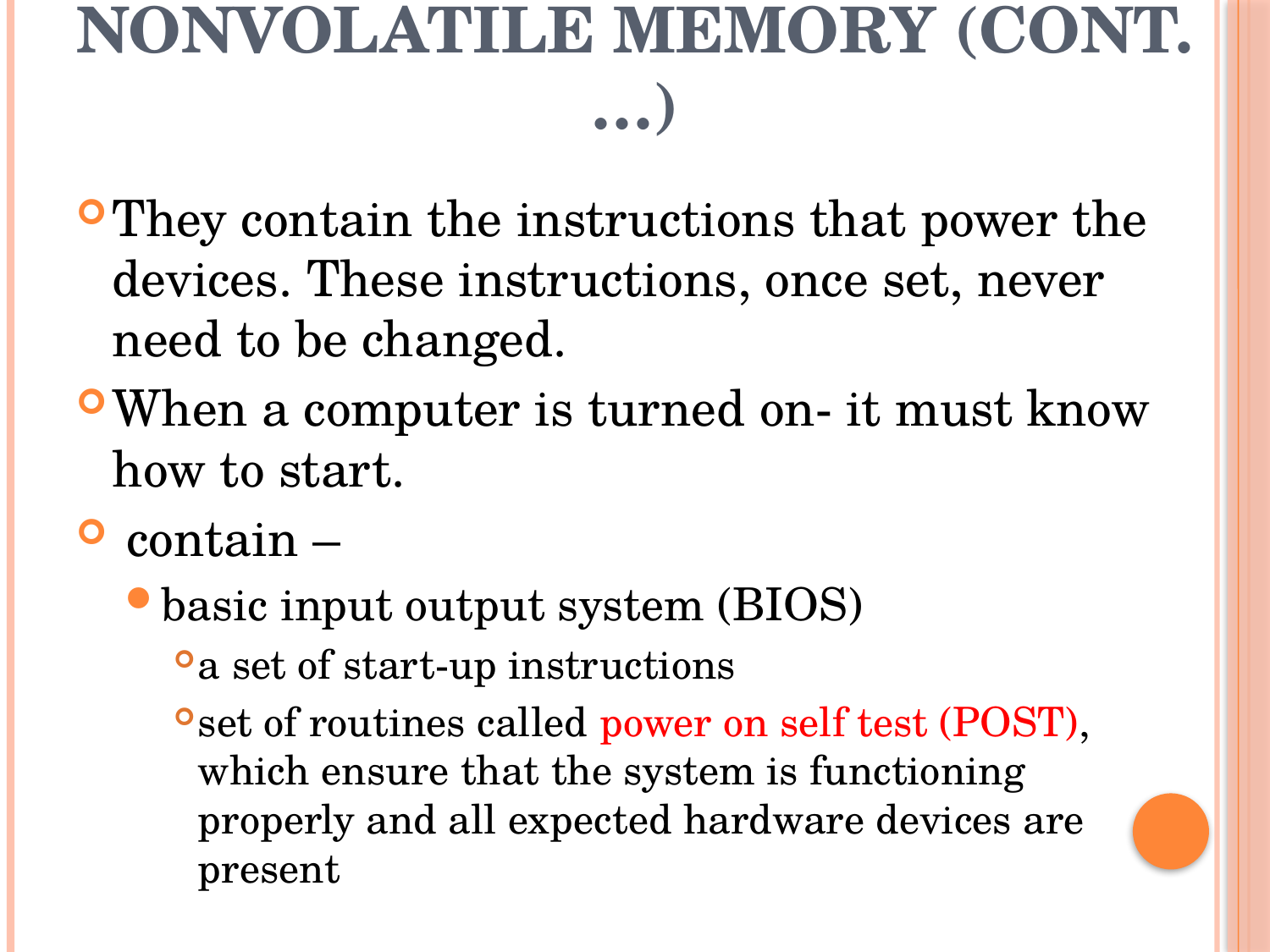

# Nonvolatile Memory (Cont.…)
They contain the instructions that power the devices. These instructions, once set, never need to be changed.
When a computer is turned on- it must know how to start.
 contain –
basic input output system (BIOS)
a set of start-up instructions
set of routines called power on self test (POST), which ensure that the system is functioning properly and all expected hardware devices are present